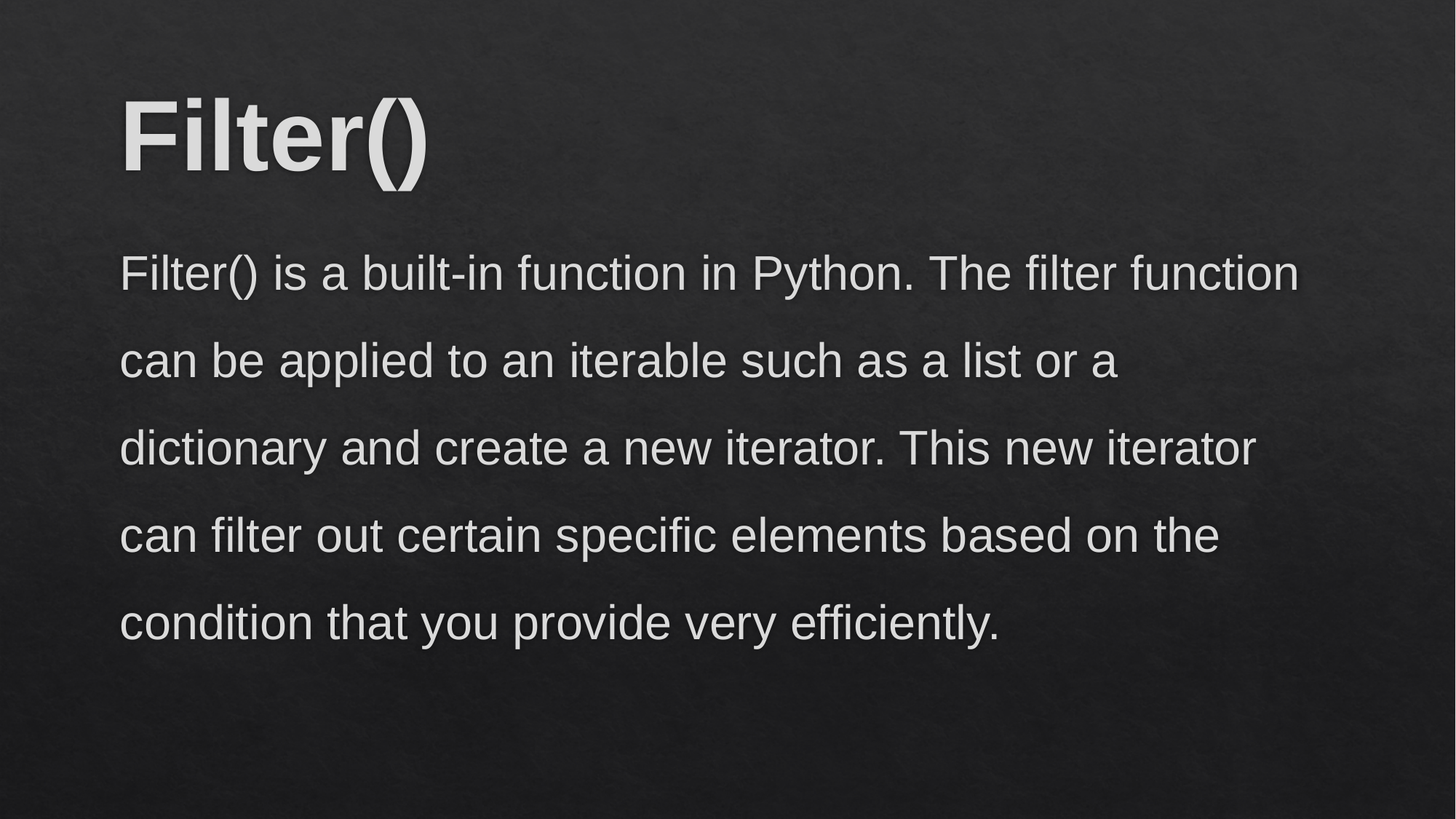

# Filter()
Filter() is a built-in function in Python. The filter function can be applied to an iterable such as a list or a dictionary and create a new iterator. This new iterator can filter out certain specific elements based on the condition that you provide very efficiently.